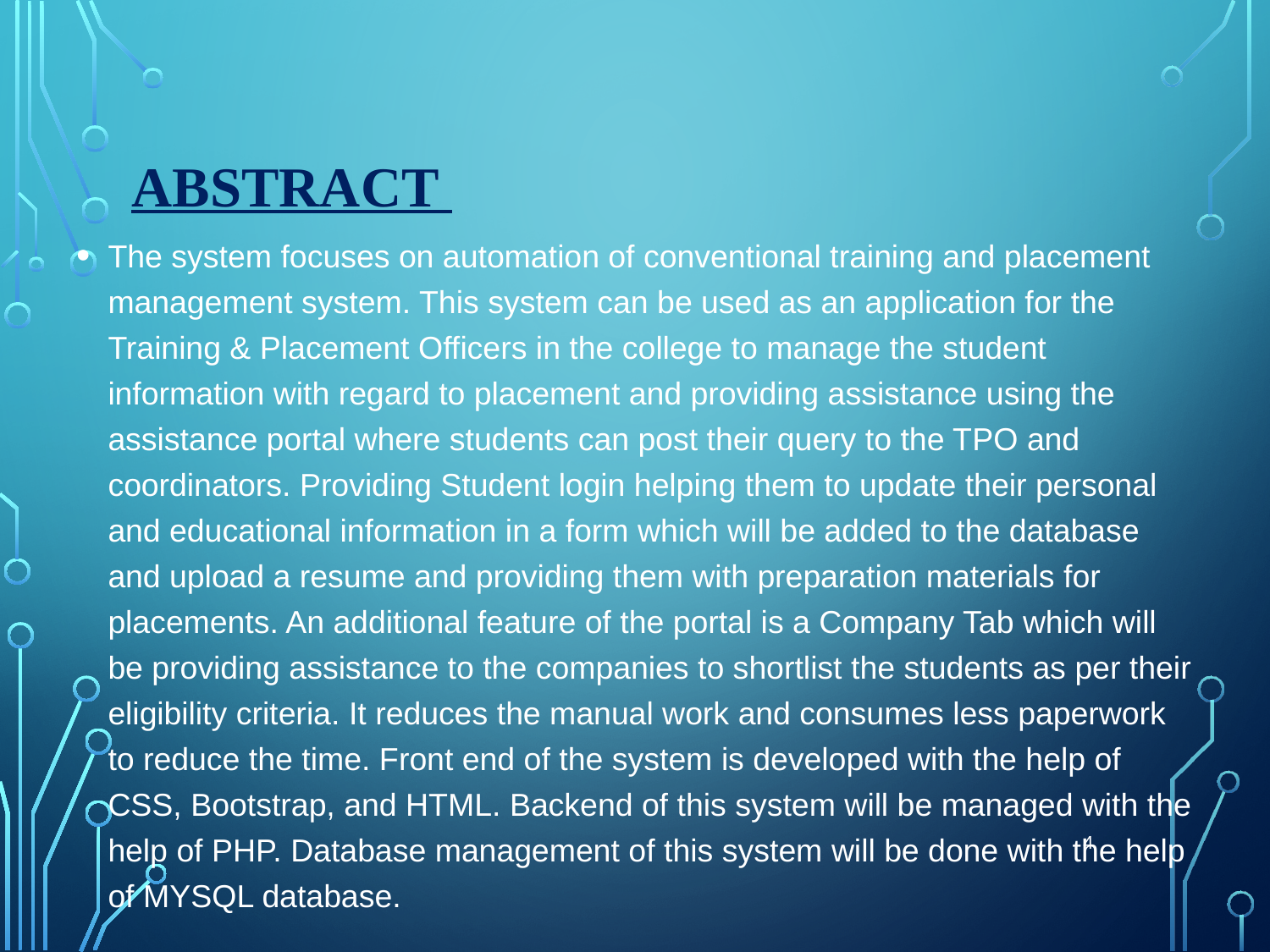

# Abstract
The system focuses on automation of conventional training and placement management system. This system can be used as an application for the Training & Placement Officers in the college to manage the student information with regard to placement and providing assistance using the assistance portal where students can post their query to the TPO and coordinators. Providing Student login helping them to update their personal and educational information in a form which will be added to the database and upload a resume and providing them with preparation materials for placements. An additional feature of the portal is a Company Tab which will be providing assistance to the companies to shortlist the students as per their eligibility criteria. It reduces the manual work and consumes less paperwork to reduce the time. Front end of the system is developed with the help of CSS, Bootstrap, and HTML. Backend of this system will be managed with the help of PHP. Database management of this system will be done with the help of MYSQL database.
4